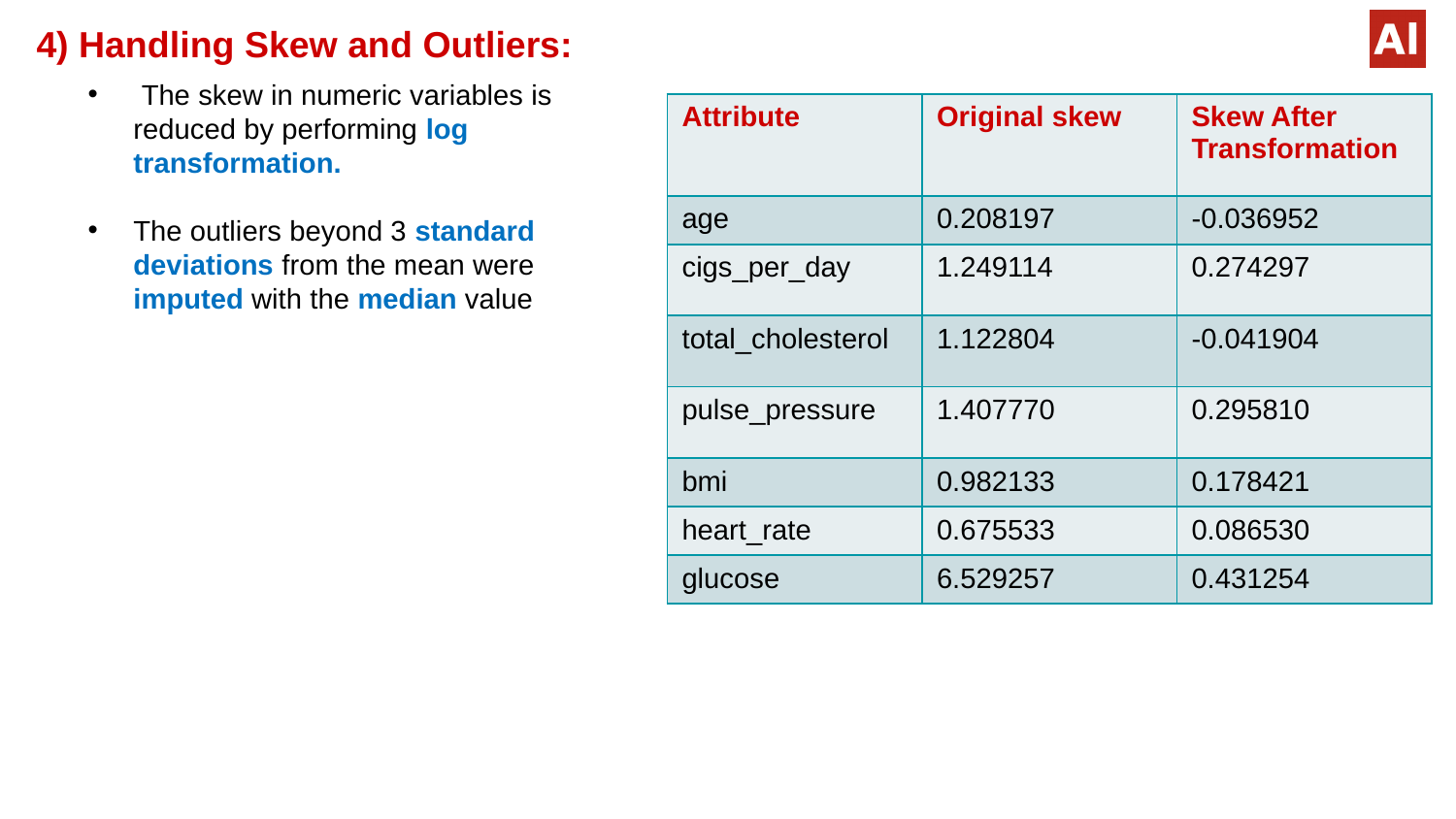

# 4) Handling Skew and Outliers:
 The skew in numeric variables is reduced by performing log transformation.
The outliers beyond 3 standard deviations from the mean were imputed with the median value
| Attribute | Original skew | Skew After Transformation |
| --- | --- | --- |
| age | 0.208197 | -0.036952 |
| cigs\_per\_day | 1.249114 | 0.274297 |
| total\_cholesterol | 1.122804 | -0.041904 |
| pulse\_pressure | 1.407770 | 0.295810 |
| bmi | 0.982133 | 0.178421 |
| heart\_rate | 0.675533 | 0.086530 |
| glucose | 6.529257 | 0.431254 |